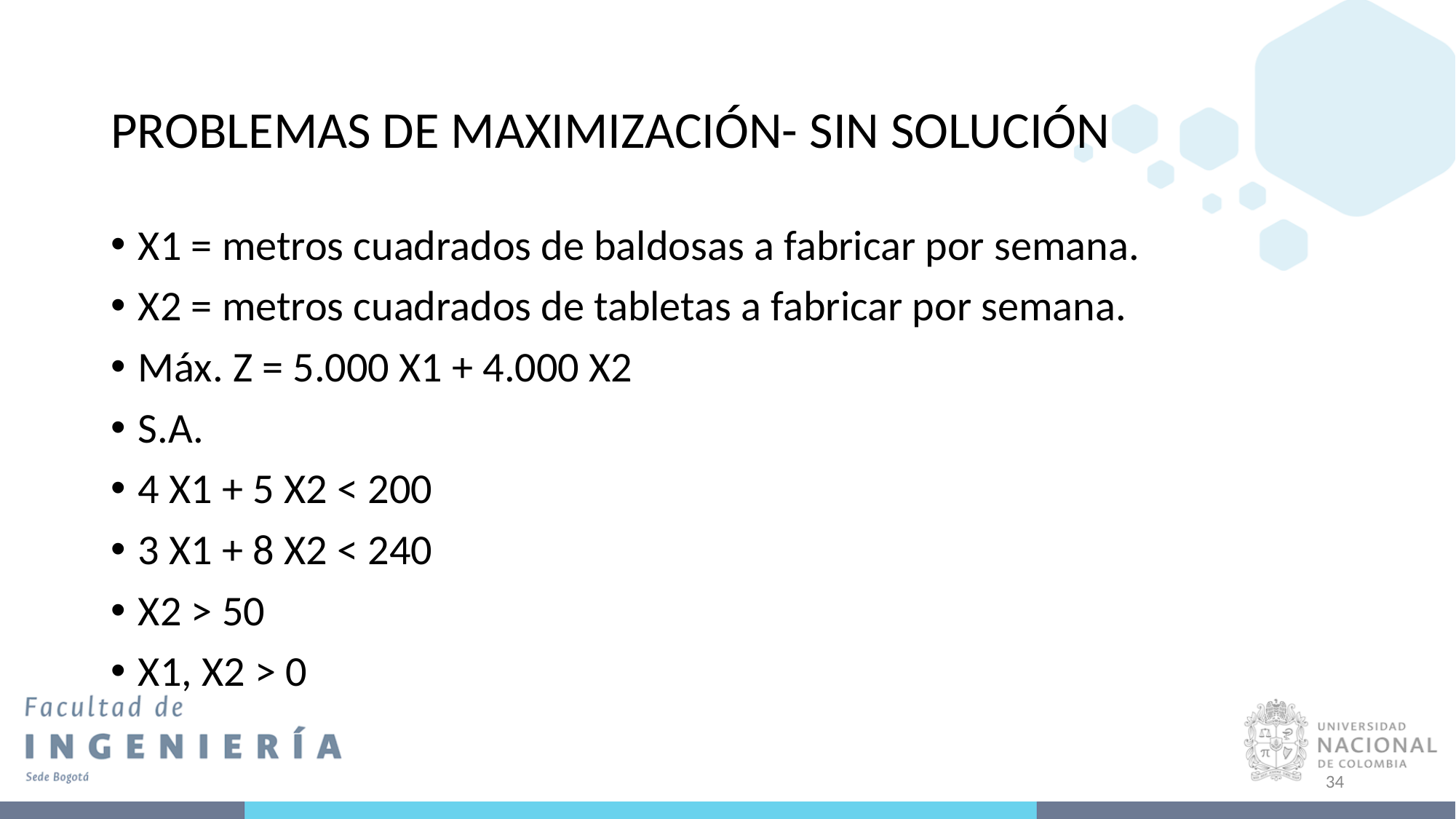

# PROBLEMAS DE MAXIMIZACIÓN- SIN SOLUCIÓN
X1 = metros cuadrados de baldosas a fabricar por semana.
X2 = metros cuadrados de tabletas a fabricar por semana.
Máx. Z = 5.000 X1 + 4.000 X2
S.A.
4 X1 + 5 X2 < 200
3 X1 + 8 X2 < 240
X2 > 50
X1, X2 > 0
34